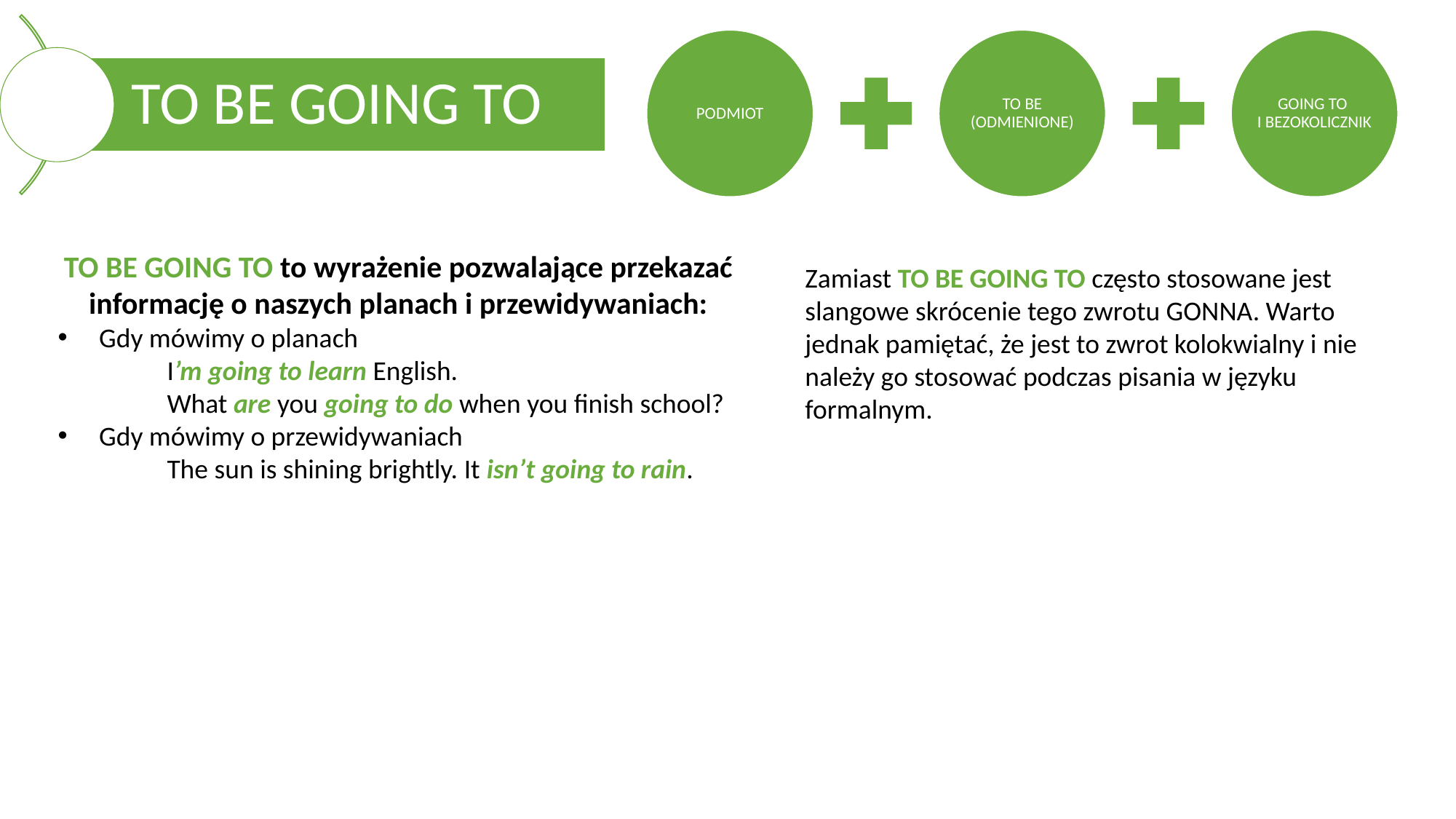

TO BE GOING TO
PODMIOT

TO BE (ODMIENIONE)

GOING TO
I BEZOKOLICZNIK
TO BE GOING TO to wyrażenie pozwalające przekazać informację o naszych planach i przewidywaniach:
Gdy mówimy o planach
	I’m going to learn English.
	What are you going to do when you finish school?
Gdy mówimy o przewidywaniach
	The sun is shining brightly. It isn’t going to rain.

Zamiast TO BE GOING TO często stosowane jest slangowe skrócenie tego zwrotu GONNA. Warto jednak pamiętać, że jest to zwrot kolokwialny i nie należy go stosować podczas pisania w języku formalnym.